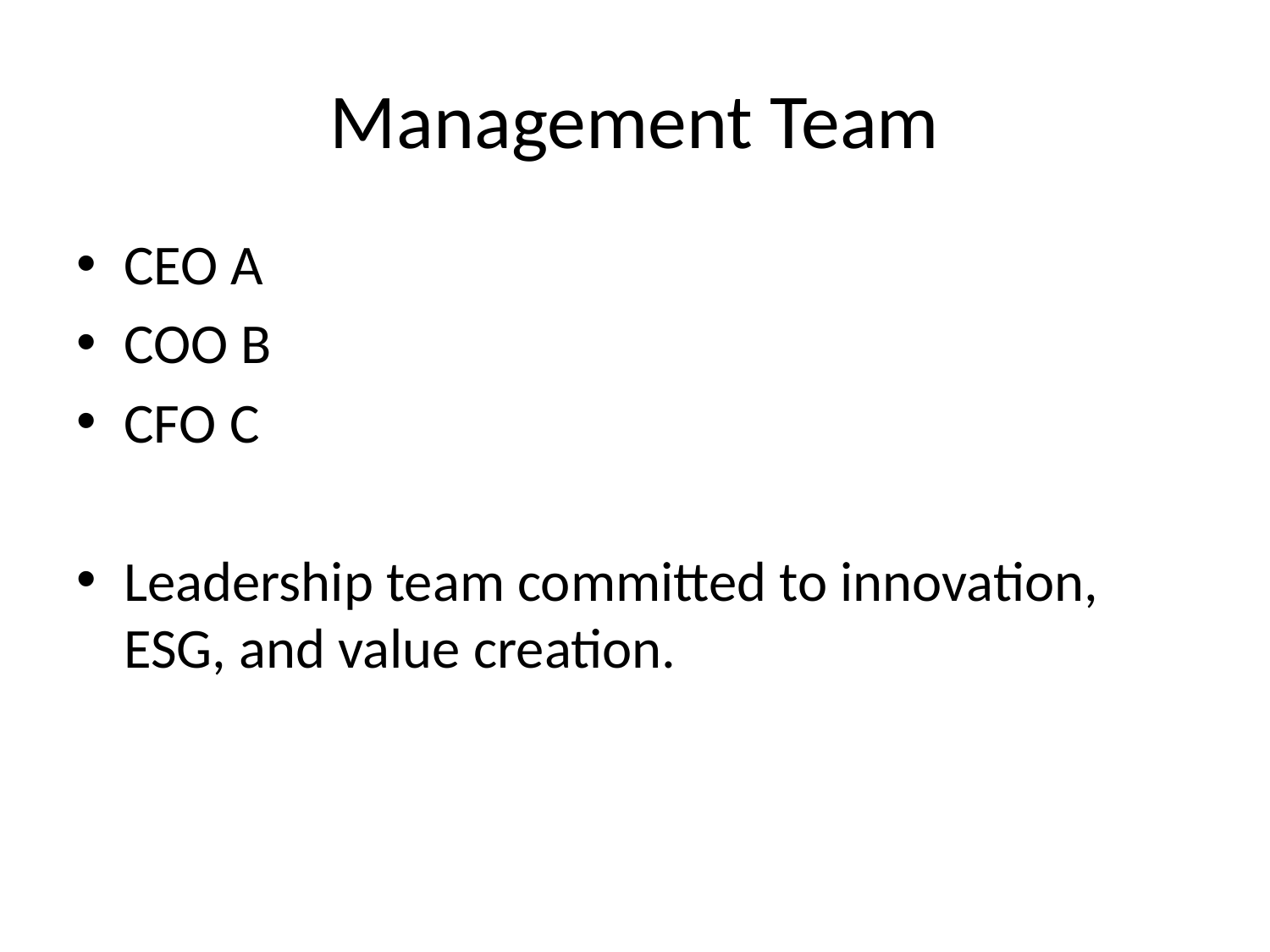

# Management Team
CEO A
COO B
CFO C

Leadership team committed to innovation, ESG, and value creation.